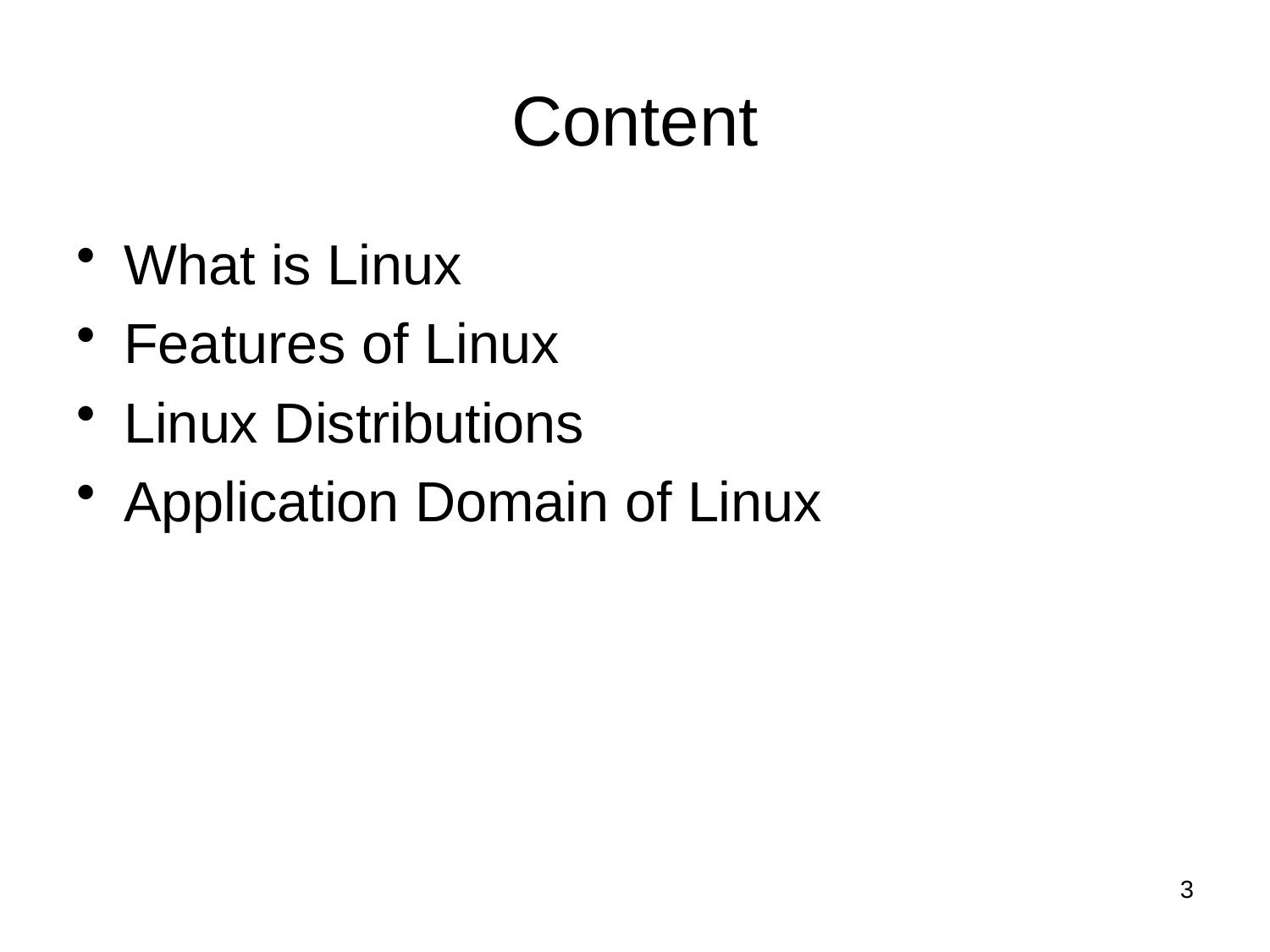

# Content
What is Linux
Features of Linux
Linux Distributions
Application Domain of Linux
3